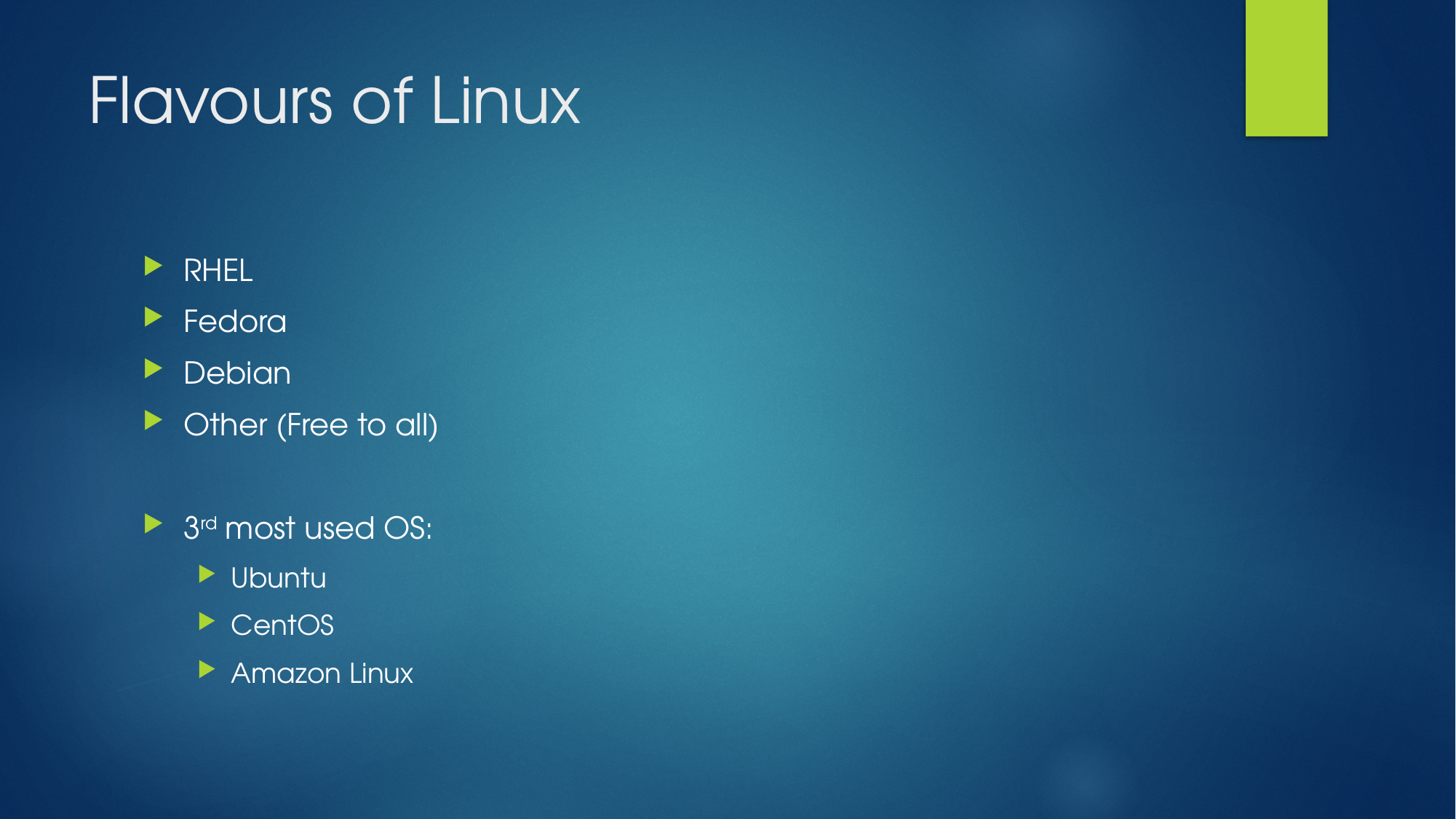

# Flavours of Linux
RHEL
Fedora
Debian
Other (Free to all)

3rd most used OS:
Ubuntu
CentOS
Amazon Linux